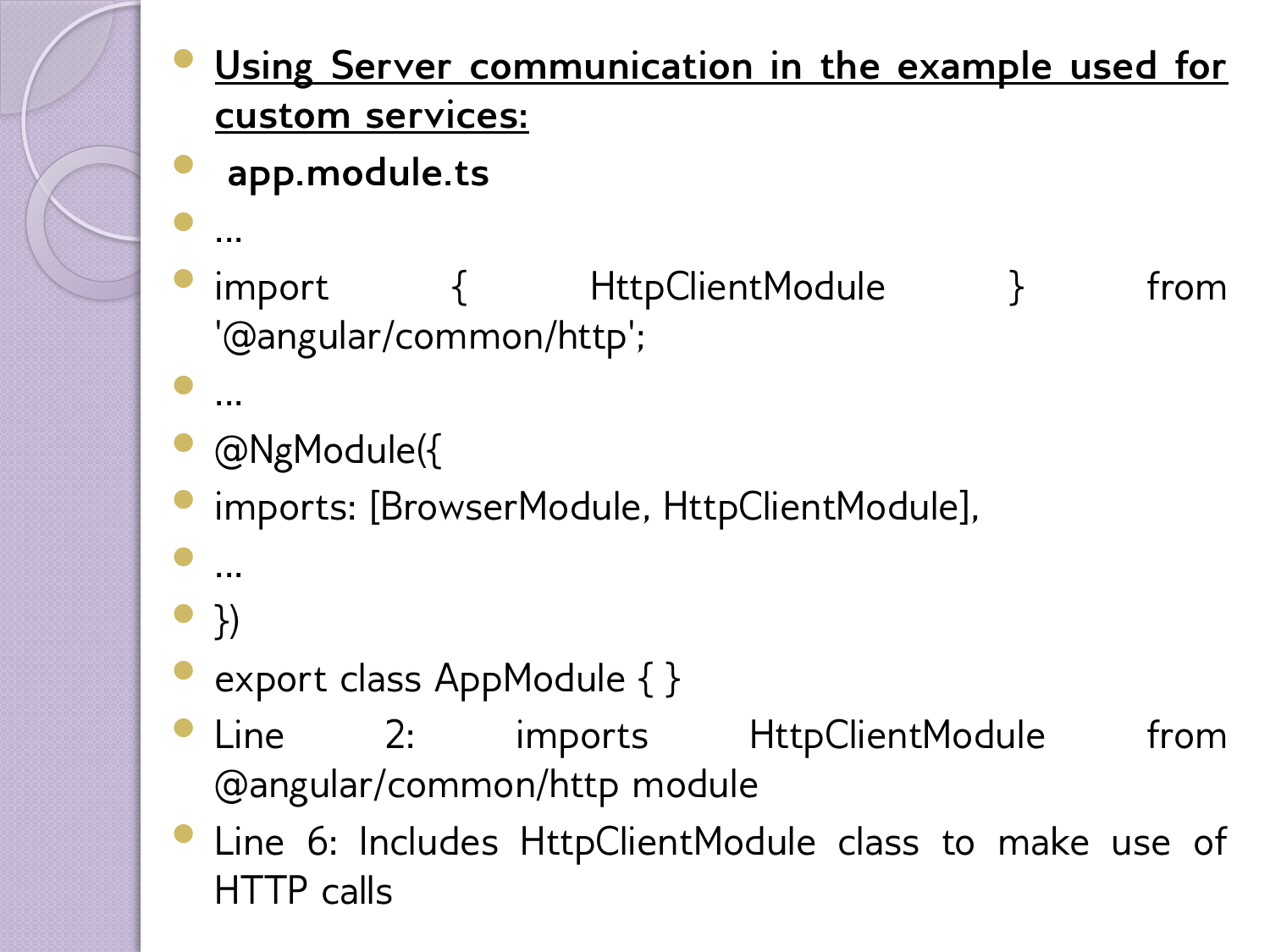

Using Server communication in the example used for custom services:
 app.module.ts
...
import { HttpClientModule } from '@angular/common/http';
...
@NgModule({
imports: [BrowserModule, HttpClientModule],
...
})
export class AppModule { }
Line 2: imports HttpClientModule from @angular/common/http module
Line 6: Includes HttpClientModule class to make use of HTTP calls